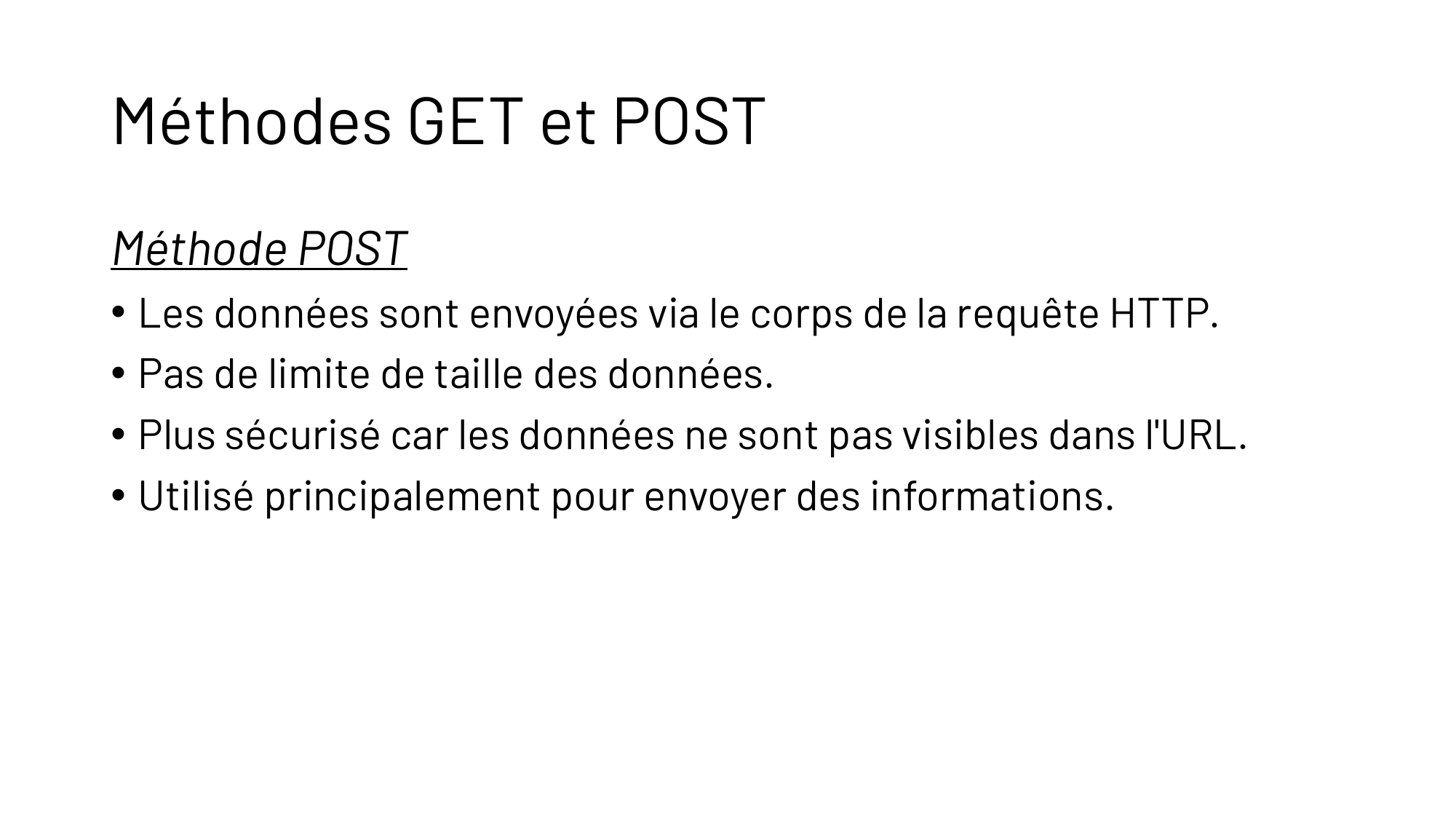

# Méthodes GET et POST
Méthode POST
Les données sont envoyées via le corps de la requête HTTP.
Pas de limite de taille des données.
Plus sécurisé car les données ne sont pas visibles dans l'URL.
Utilisé principalement pour envoyer des informations.